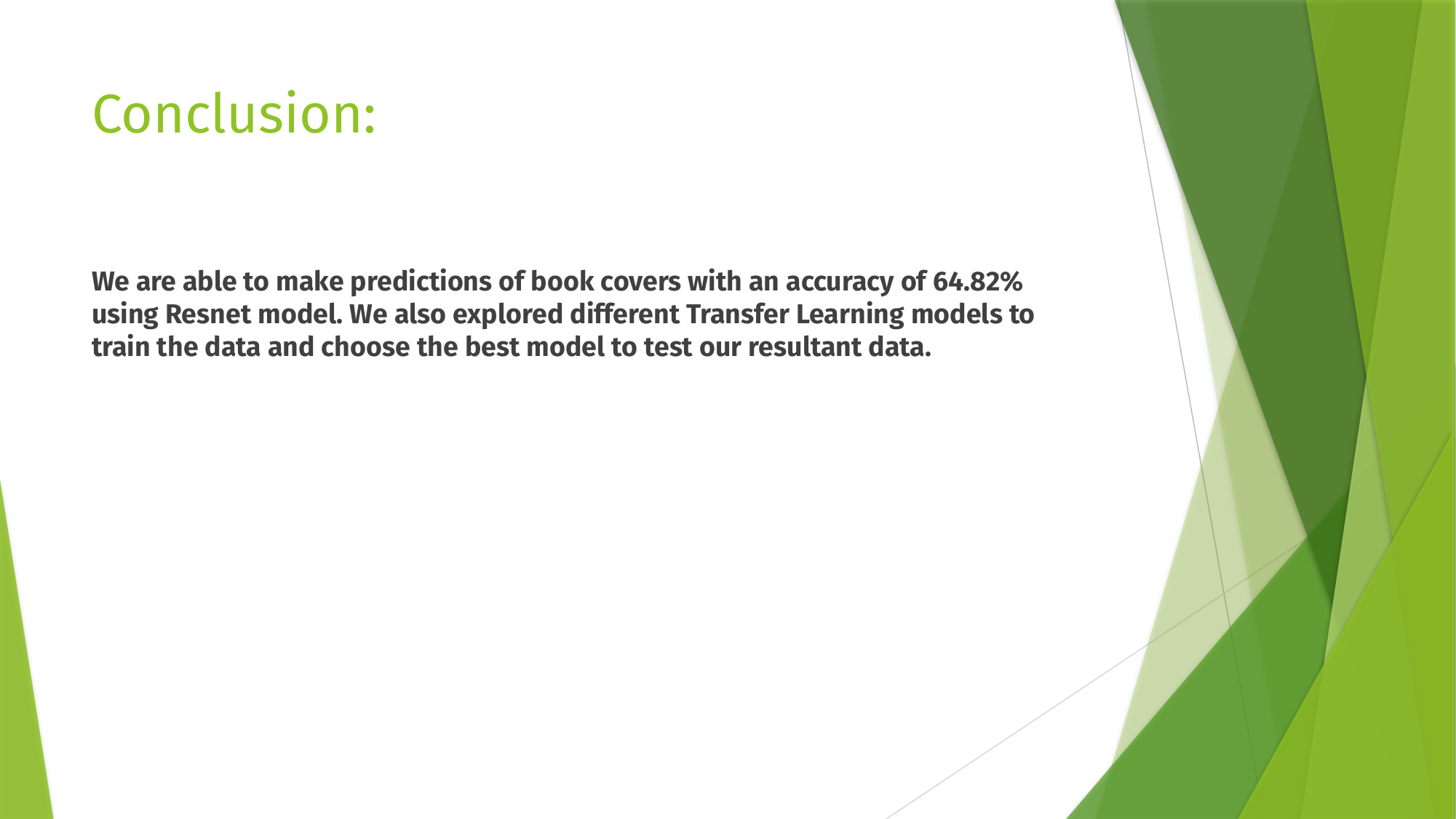

# Conclusion:
We are able to make predictions of book covers with an accuracy of 64.82% using Resnet model. We also explored different Transfer Learning models to train the data and choose the best model to test our resultant data.